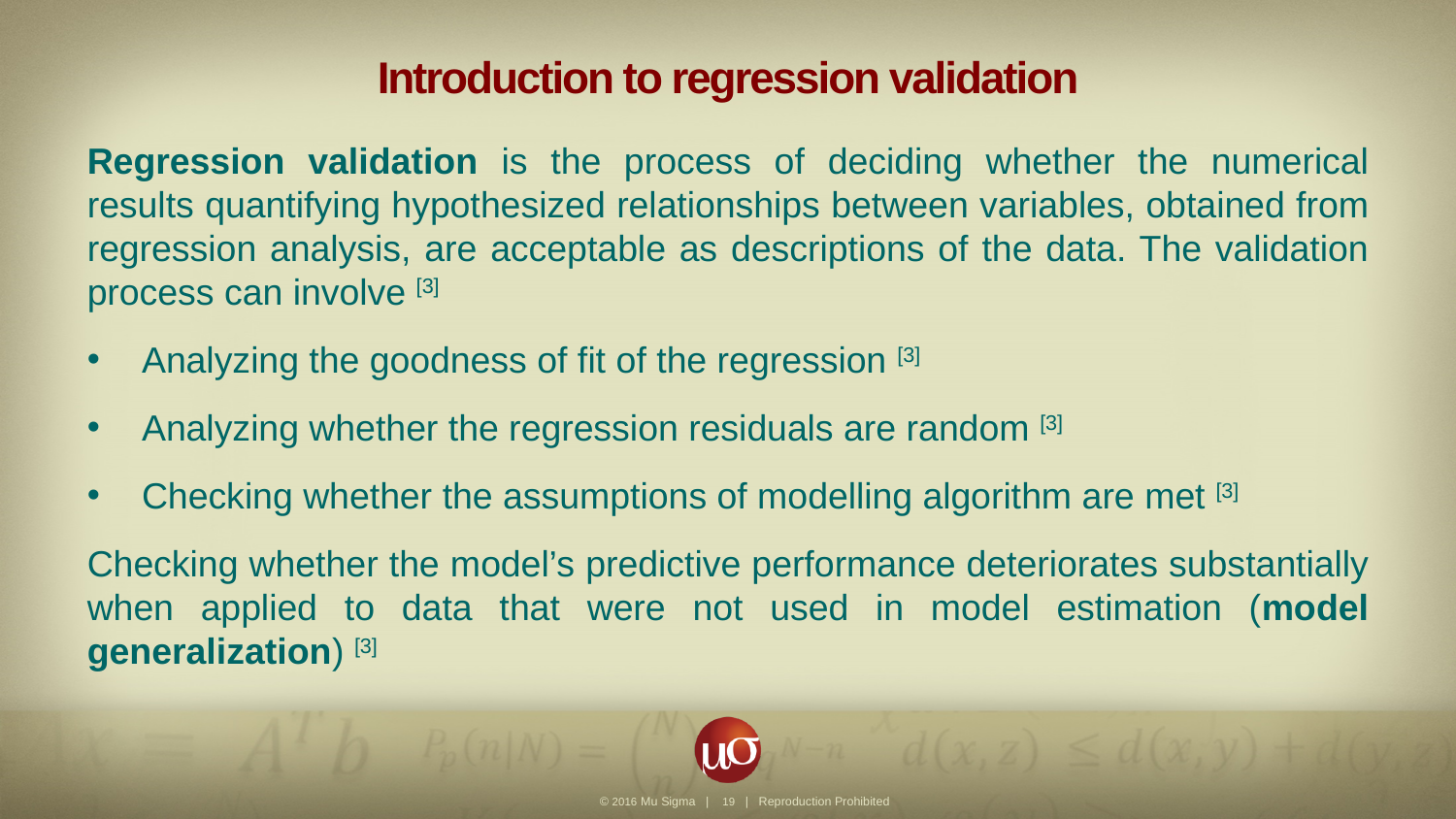

Introduction to regression validation
Regression validation is the process of deciding whether the numerical results quantifying hypothesized relationships between variables, obtained from regression analysis, are acceptable as descriptions of the data. The validation process can involve [3]
Analyzing the goodness of fit of the regression [3]
Analyzing whether the regression residuals are random [3]
Checking whether the assumptions of modelling algorithm are met [3]
Checking whether the model’s predictive performance deteriorates substantially when applied to data that were not used in model estimation (model generalization) [3]